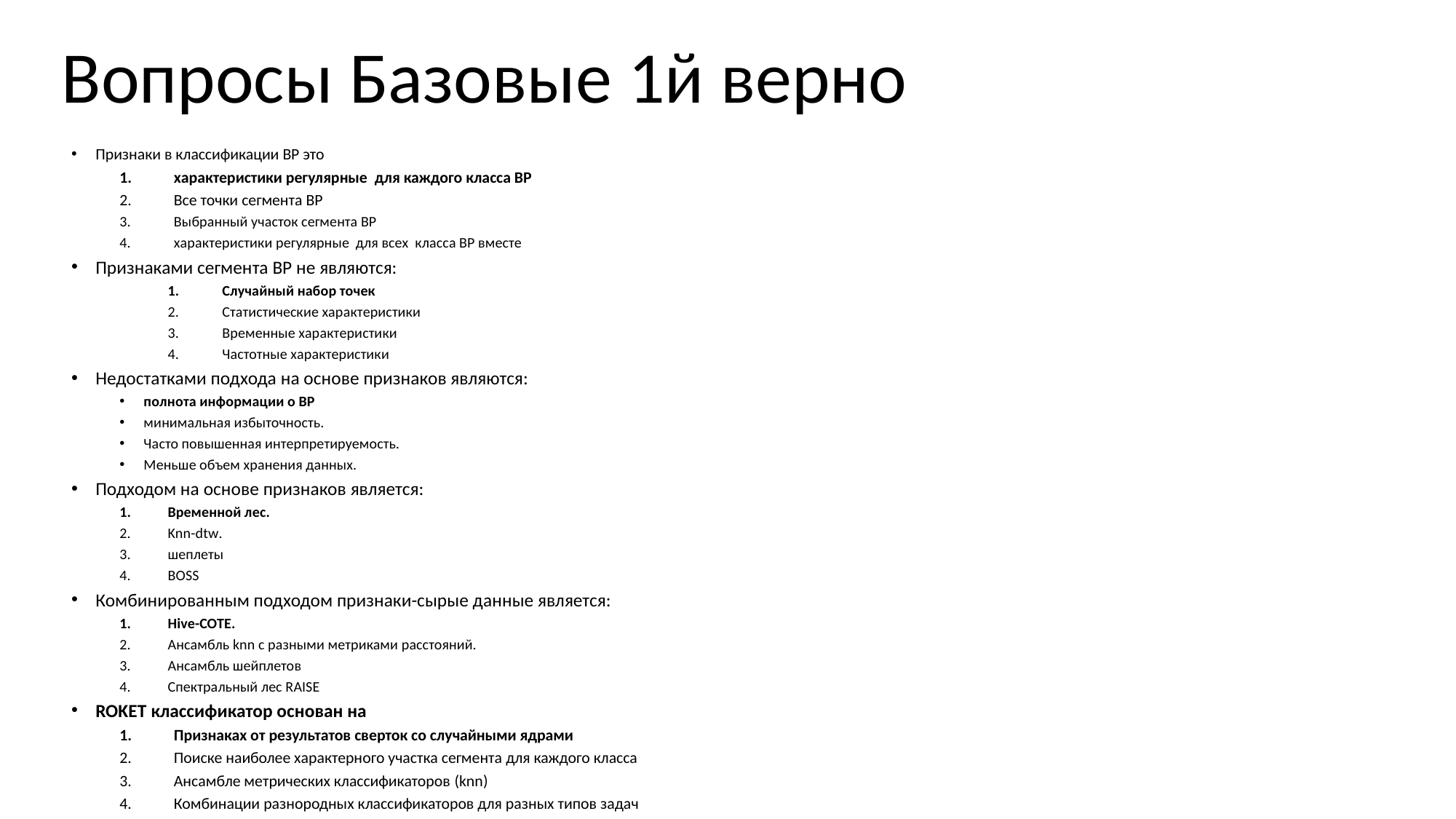

# Вопросы Базовые 1й верно
Признаки в классификации ВР это
характеристики регулярные  для каждого класса ВР
Все точки сегмента ВР
Выбранный участок сегмента ВР
характеристики регулярные  для всех  класса ВР вместе
Признаками сегмента ВР не являются:
Случайный набор точек
Статистические характеристики
Временные характеристики
Частотные характеристики
Недостатками подхода на основе признаков являются:
полнота информации о ВР
минимальная избыточность.
Часто повышенная интерпретируемость.
Меньше объем хранения данных.
Подходом на основе признаков является:
Временной лес.
Knn-dtw.
шеплеты
BOSS
Комбинированным подходом признаки-сырые данные является:
Hive-COTE.
Ансамбль knn c разными метриками расстояний.
Ансамбль шейплетов
Спектральный лес RAISE
ROKET классификатор основан на
Признаках от результатов сверток со случайными ядрами
Поиске наиболее характерного участка сегмента для каждого класса
Ансамбле метрических классификаторов (knn)
Комбинации разнородных классификаторов для разных типов задач